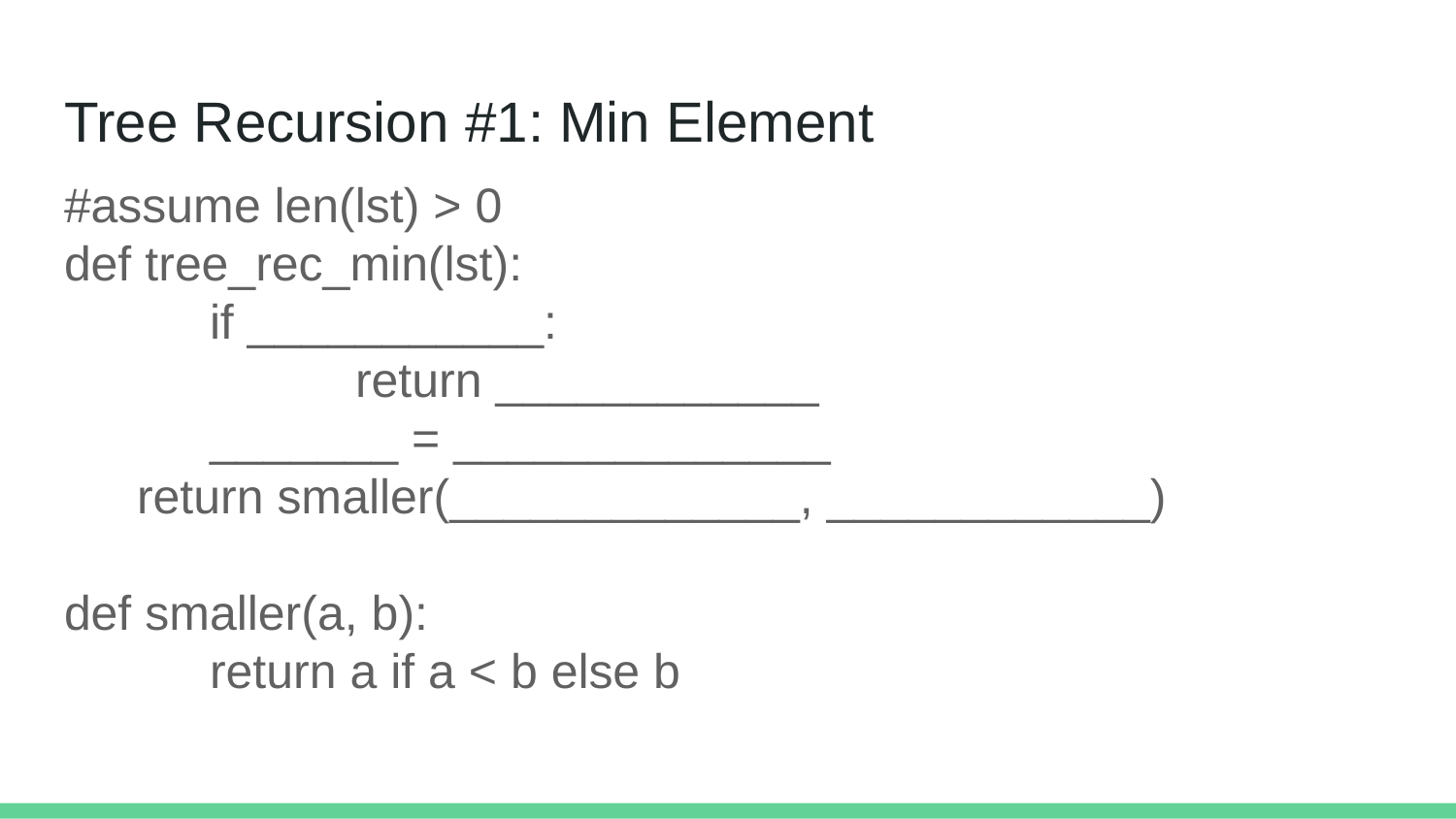

# Tree Recursion #1: Min Element
#assume len(lst) > 0
def tree_rec_min(lst):
	if ___________:
		return ____________
	_______ = ______________
return smaller(_____________, ____________)

def smaller(a, b):
	return a if a < b else b